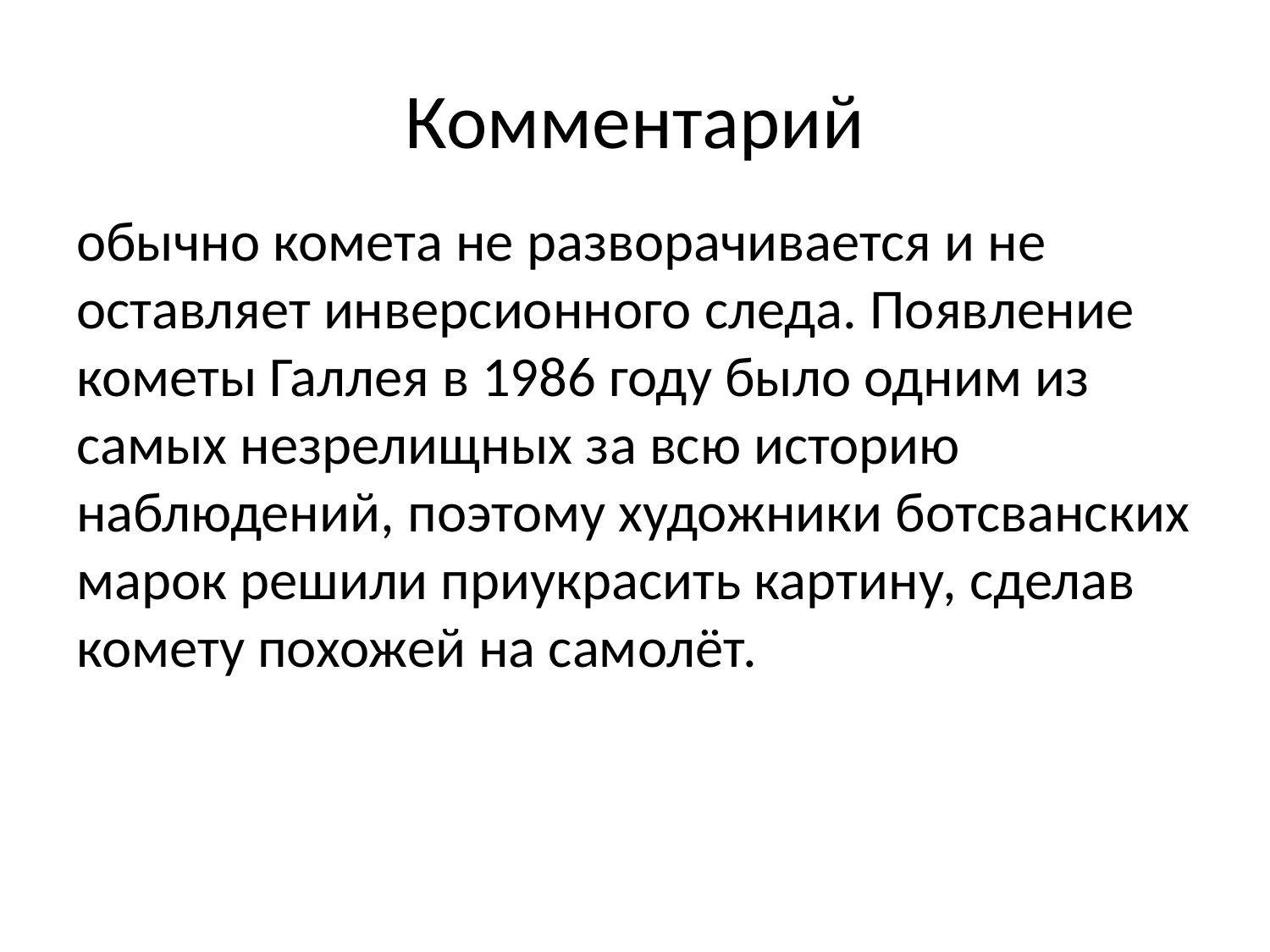

# Комментарий
обычно комета не разворачивается и не оставляет инверсионного следа. Появление кометы Галлея в 1986 году было одним из самых незрелищных за всю историю наблюдений, поэтому художники ботсванских марок решили приукрасить картину, сделав комету похожей на самолёт.